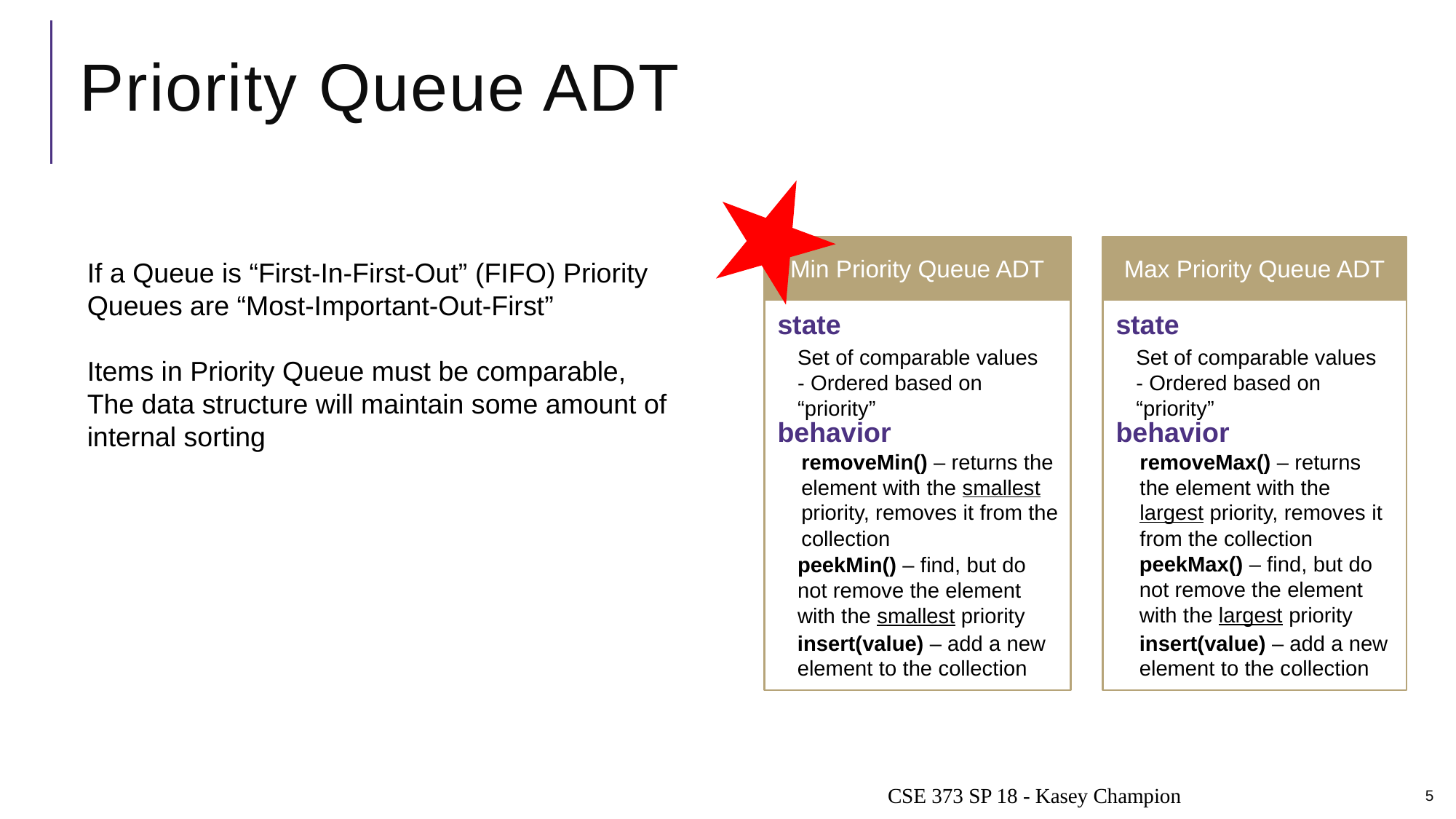

# Priority Queue ADT

If a Queue is “First-In-First-Out” (FIFO) Priority Queues are “Most-Important-Out-First”

Items in Priority Queue must be comparable,
The data structure will maintain some amount of internal sorting

Min Priority Queue ADT

state
Set of comparable values
- Ordered based on “priority”
behavior
removeMin() – returns the element with the smallest priority, removes it from the collection
peekMin() – find, but do not remove the element with the smallest priority
insert(value) – add a new element to the collection
Max Priority Queue ADT

state
Set of comparable values
- Ordered based on “priority”
behavior
removeMax() – returns the element with the largest priority, removes it from the collection
peekMax() – find, but do not remove the element with the largest priority
insert(value) – add a new element to the collection
CSE 373 SP 18 - Kasey Champion
5